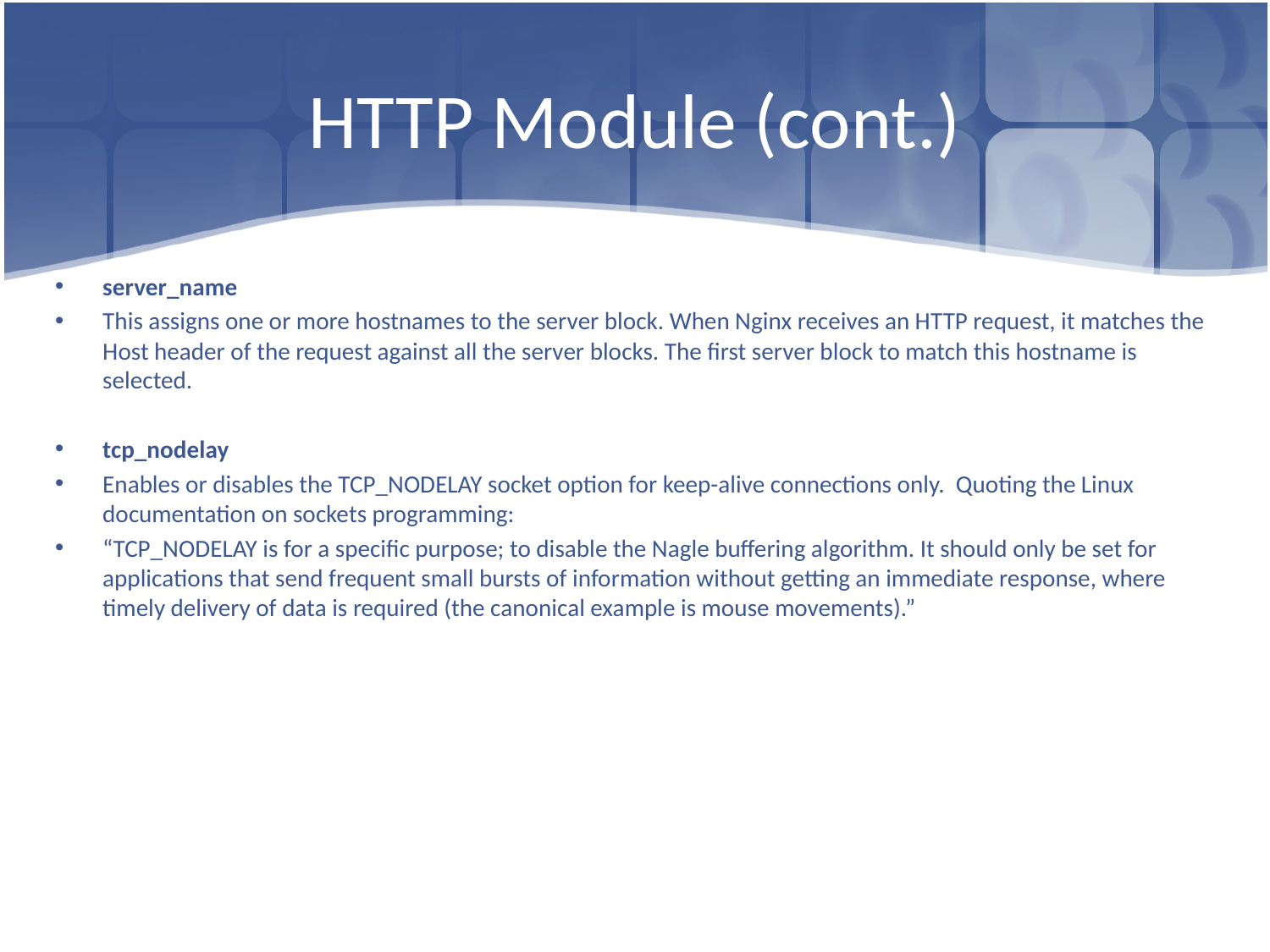

# HTTP Module (cont.)
server_name
This assigns one or more hostnames to the server block. When Nginx receives an HTTP request, it matches the Host header of the request against all the server blocks. The first server block to match this hostname is selected.

tcp_nodelay
Enables or disables the TCP_NODELAY socket option for keep-alive connections only.  Quoting the Linux documentation on sockets programming:
“TCP_NODELAY is for a specific purpose; to disable the Nagle buffering algorithm. It should only be set for applications that send frequent small bursts of information without getting an immediate response, where timely delivery of data is required (the canonical example is mouse movements).”